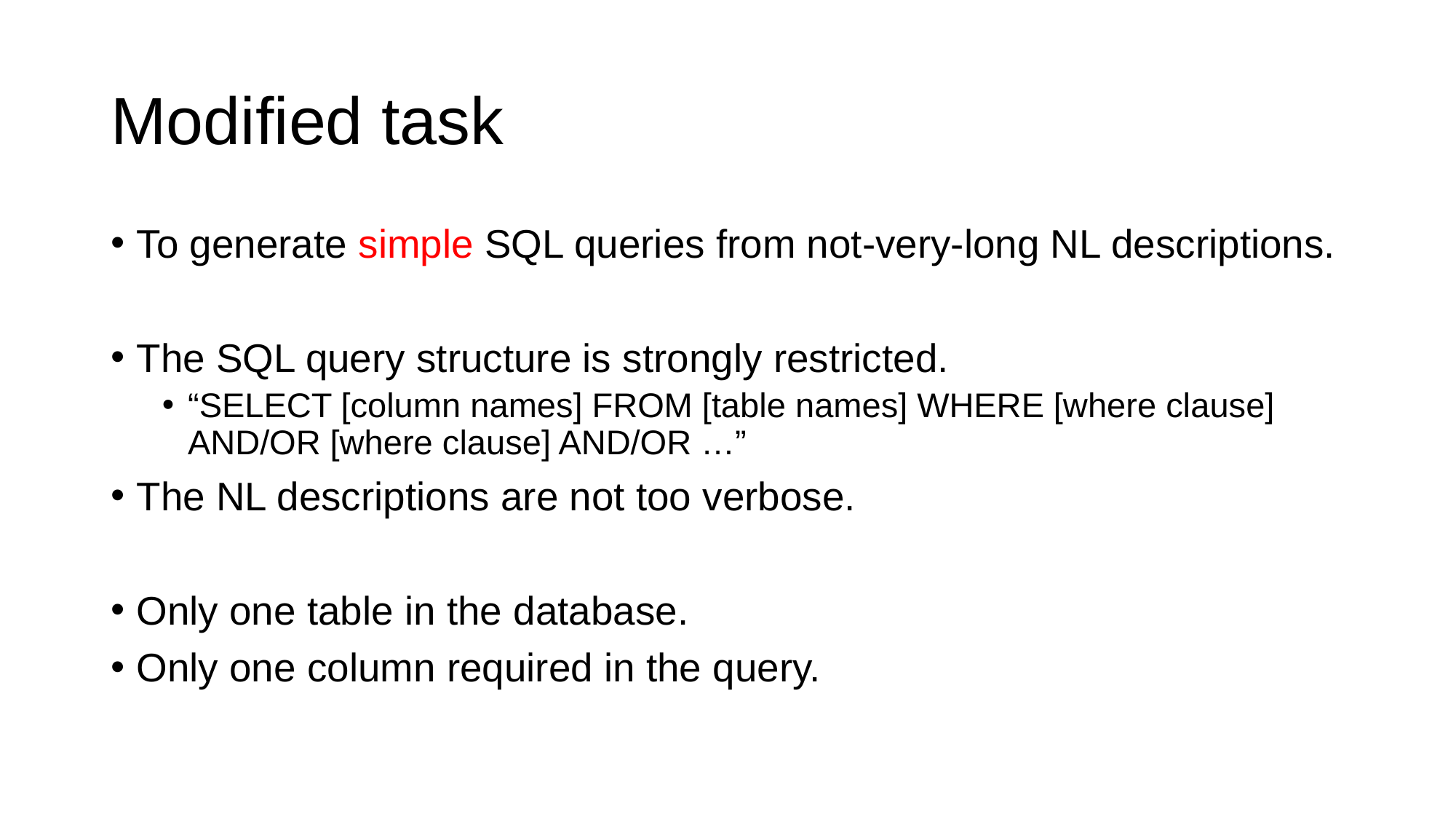

# Modified task
To generate simple SQL queries from not-very-long NL descriptions.

The SQL query structure is strongly restricted.
“SELECT [column names] FROM [table names] WHERE [where clause] AND/OR [where clause] AND/OR …”
The NL descriptions are not too verbose.

Only one table in the database.
Only one column required in the query.